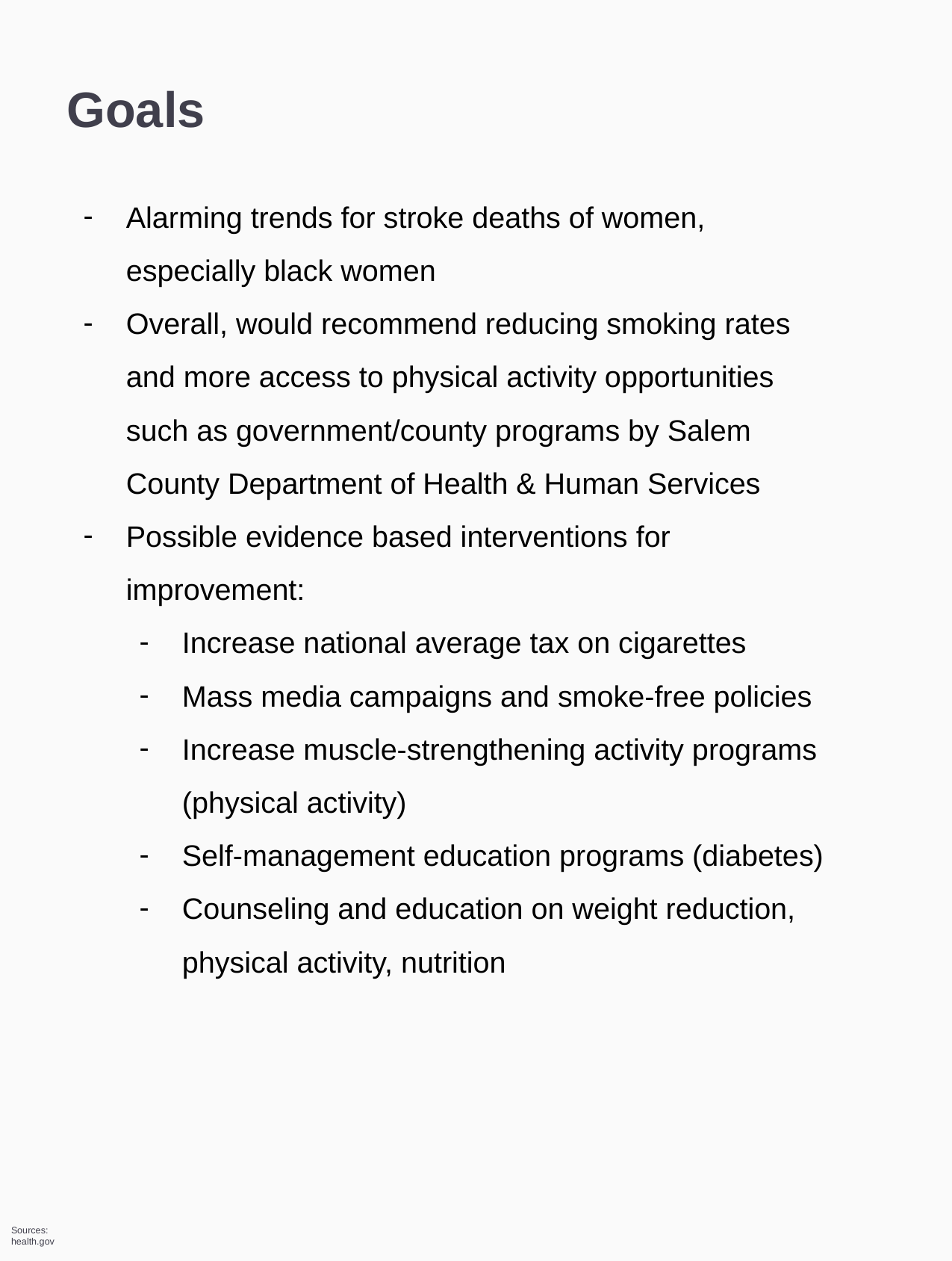

Goals
Alarming trends for stroke deaths of women, especially black women
Overall, would recommend reducing smoking rates and more access to physical activity opportunities such as government/county programs by Salem County Department of Health & Human Services
Possible evidence based interventions for improvement:
Increase national average tax on cigarettes
Mass media campaigns and smoke-free policies
Increase muscle-strengthening activity programs (physical activity)
Self-management education programs (diabetes)
Counseling and education on weight reduction, physical activity, nutrition

Sources:
health.gov